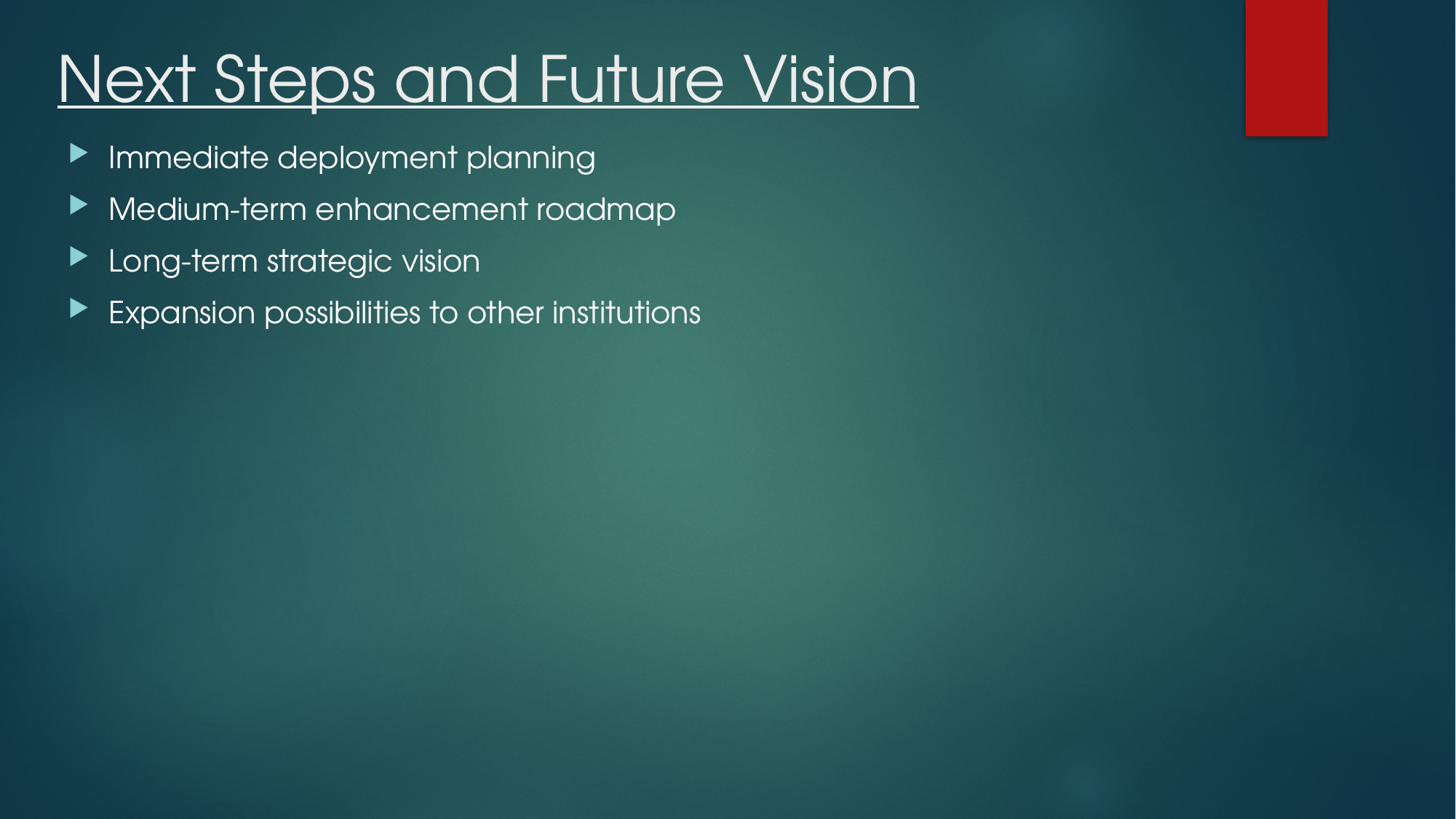

# Next Steps and Future Vision
Immediate deployment planning
Medium-term enhancement roadmap
Long-term strategic vision
Expansion possibilities to other institutions